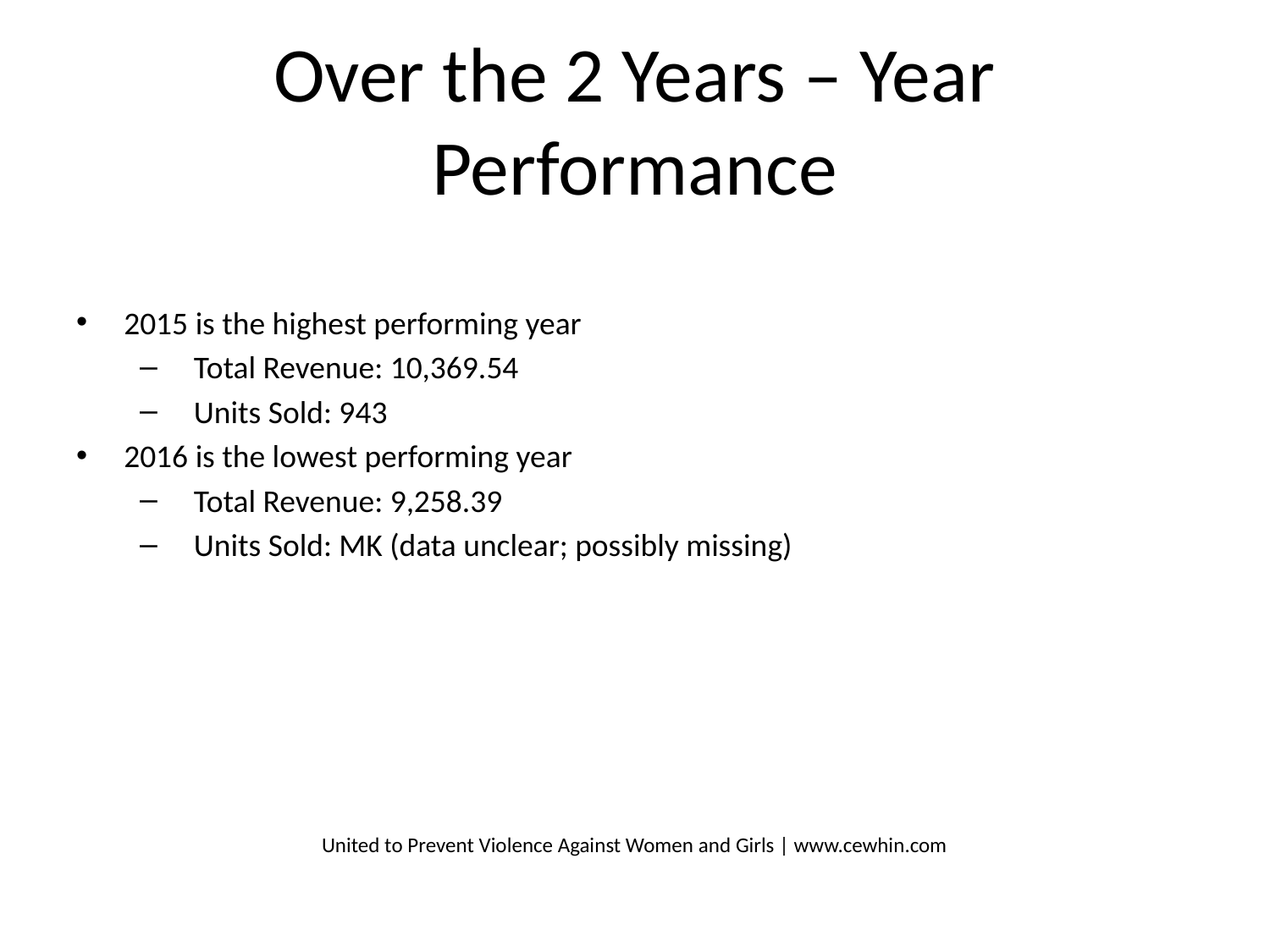

# Over the 2 Years – Year Performance

2015 is the highest performing year
  Total Revenue: 10,369.54
  Units Sold: 943
2016 is the lowest performing year
  Total Revenue: 9,258.39
  Units Sold: MK (data unclear; possibly missing)
United to Prevent Violence Against Women and Girls | www.cewhin.com